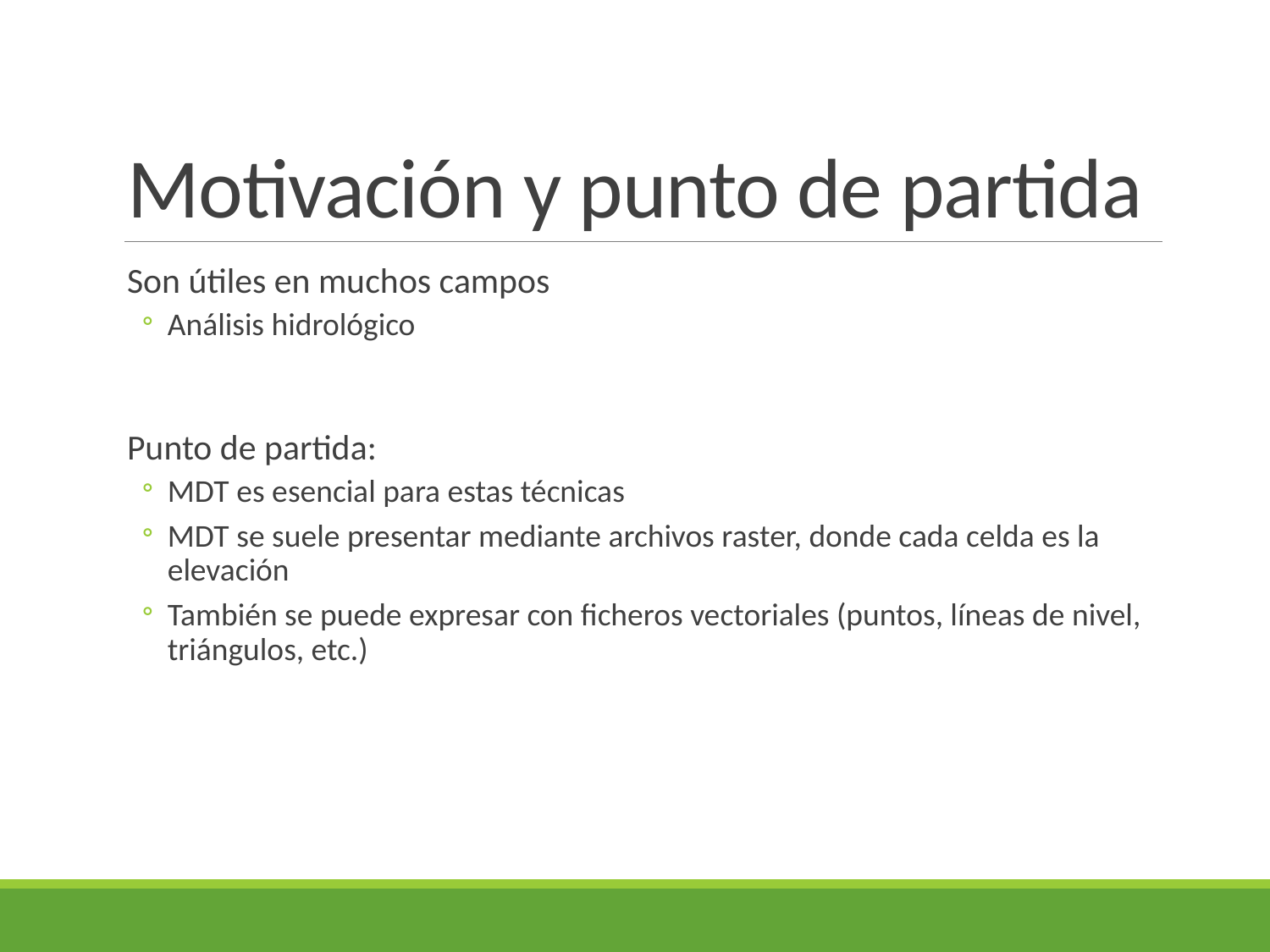

# Motivación y punto de partida
Son útiles en muchos campos
Análisis hidrológico

Punto de partida:
MDT es esencial para estas técnicas
MDT se suele presentar mediante archivos raster, donde cada celda es la elevación
También se puede expresar con ficheros vectoriales (puntos, líneas de nivel, triángulos, etc.)